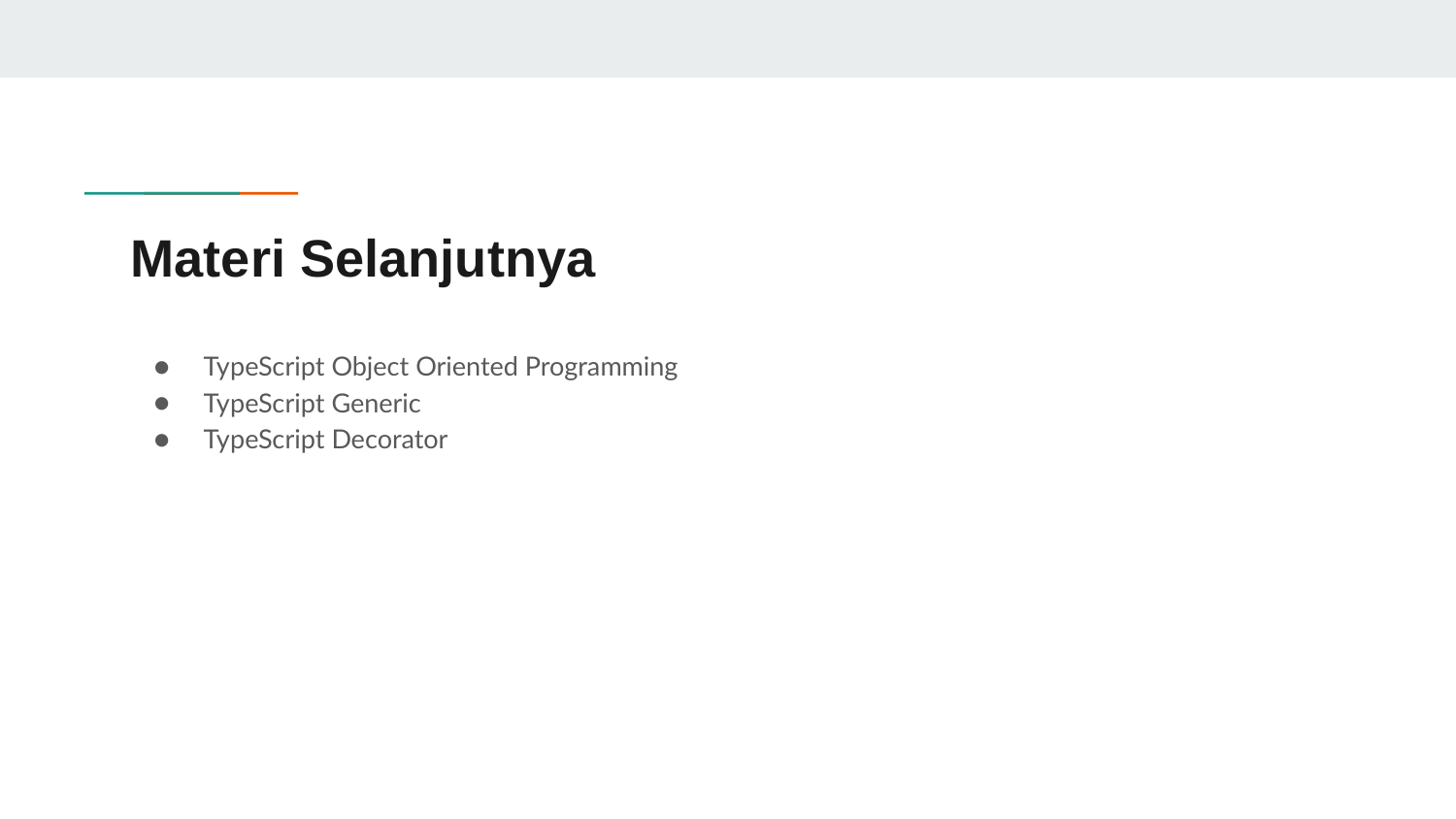

# Materi Selanjutnya
TypeScript Object Oriented Programming
TypeScript Generic
TypeScript Decorator